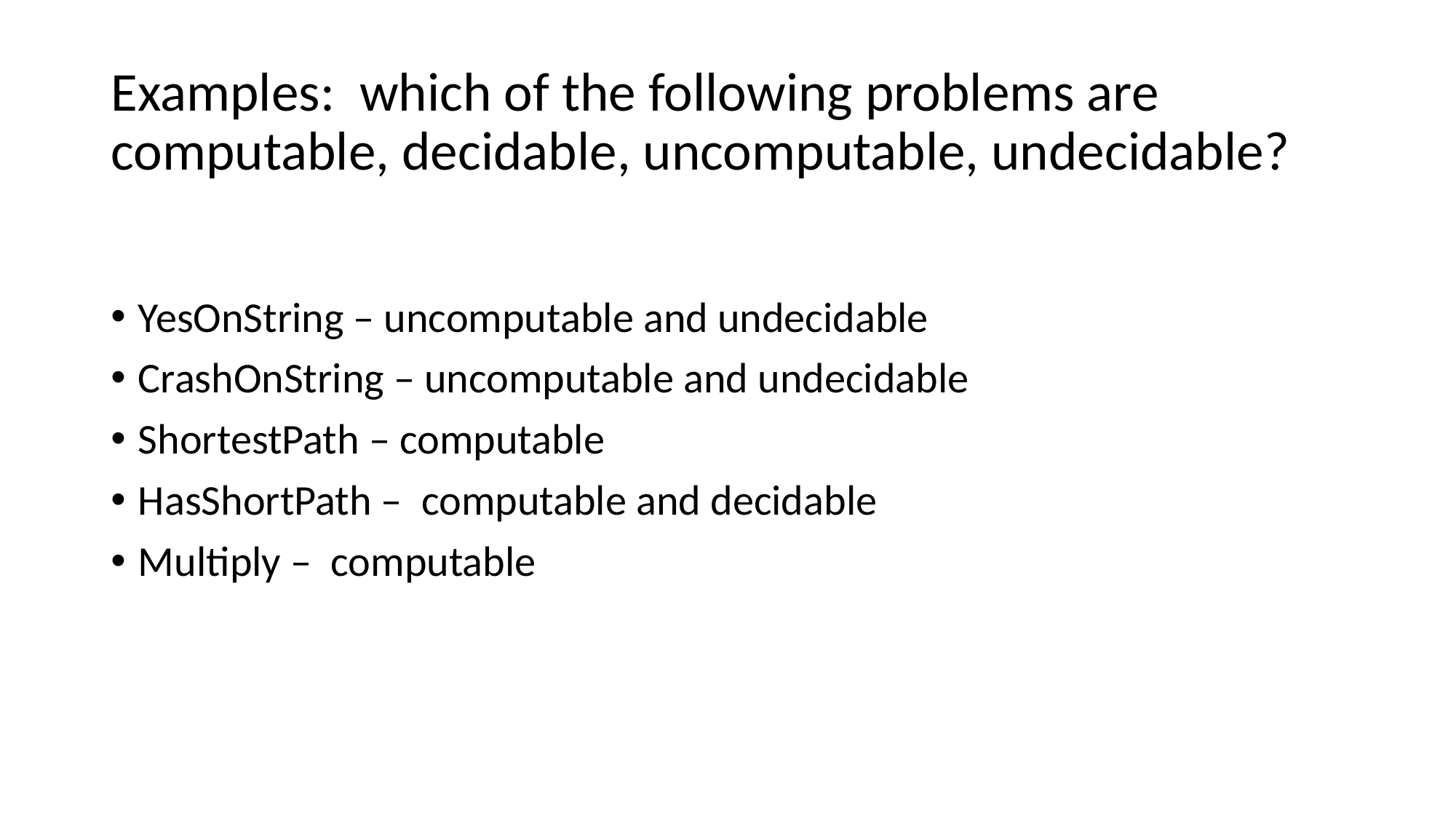

# Examples:  which of the following problems are computable, decidable, uncomputable, undecidable?
YesOnString – uncomputable and undecidable
CrashOnString – uncomputable and undecidable
ShortestPath – computable
HasShortPath –  computable and decidable
Multiply –  computable